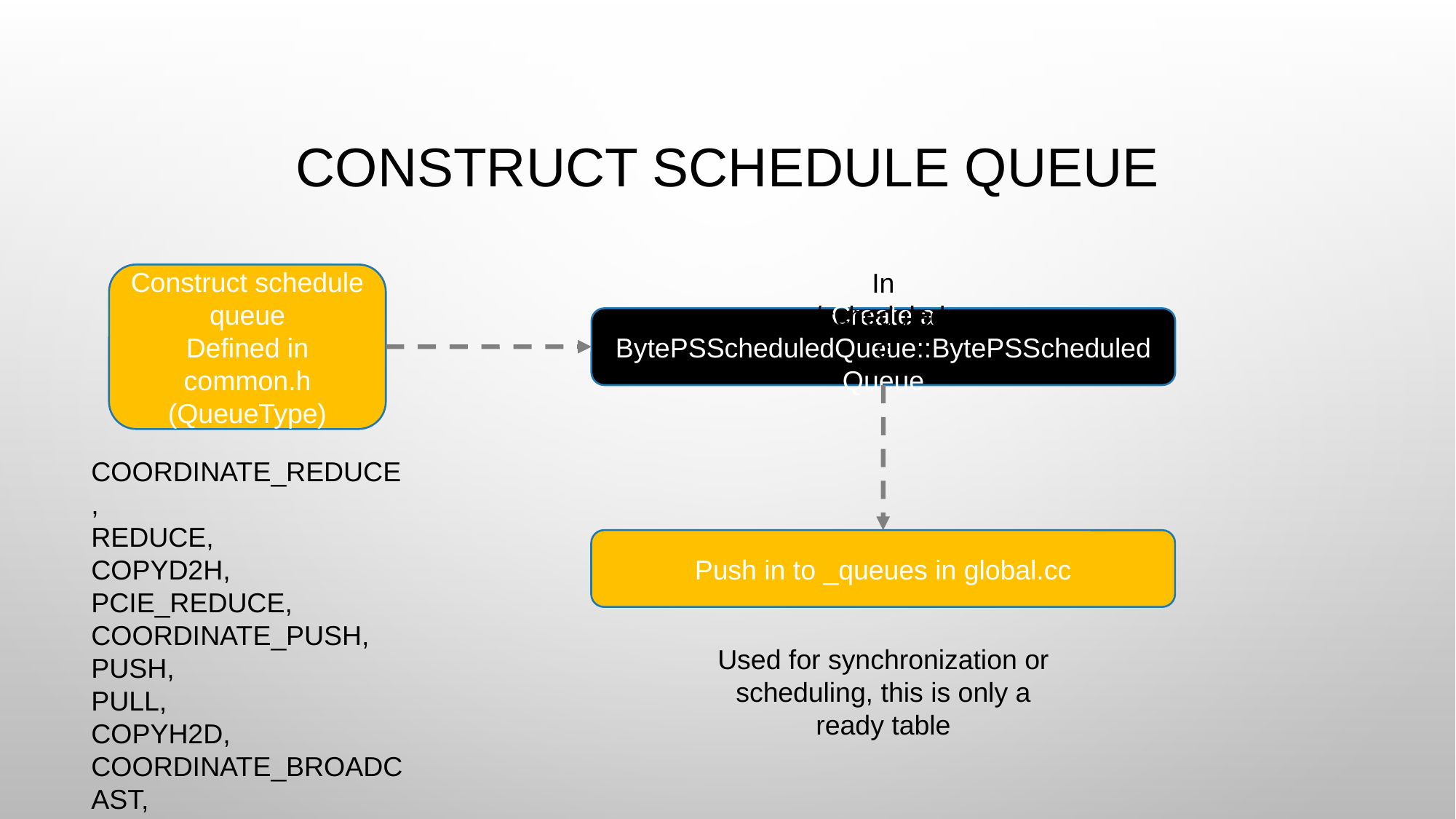

# Construct schedule queue
In common/scheduled_queue.cc

Construct schedule queue
Defined in common.h (QueueType)
Create a BytePSScheduledQueue::BytePSScheduledQueue
COORDINATE_REDUCE,
REDUCE,
COPYD2H,
PCIE_REDUCE,
COORDINATE_PUSH,
PUSH,
PULL,
COPYH2D,
COORDINATE_BROADCAST,
BROADCAST
Push in to _queues in global.cc
Used for synchronization or scheduling, this is only a ready table